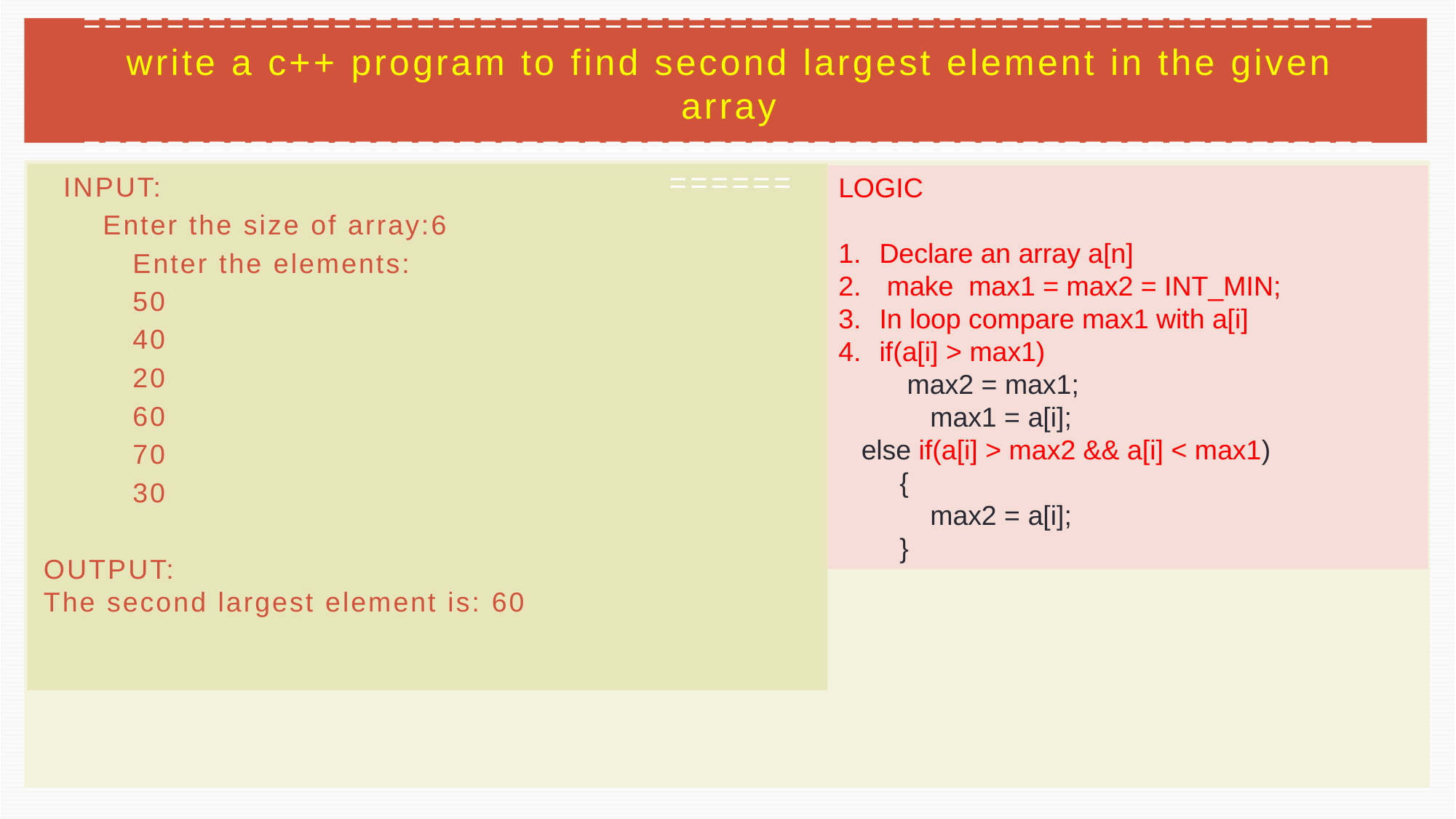

# ============================================================== write a c++ program to find second largest element in the given array ====================================================================
  INPUT:
      Enter the size of array:6
         Enter the elements:
         50
         40
         20
         60
         70
         30

OUTPUT:
The second largest element is: 60
LOGIC

Declare an array a[n]
 make  max1 = max2 = INT_MIN;
In loop compare max1 with a[i]
if(a[i] > max1)
         max2 = max1;
            max1 = a[i];
   else if(a[i] > max2 && a[i] < max1)
        {
            max2 = a[i];
        }